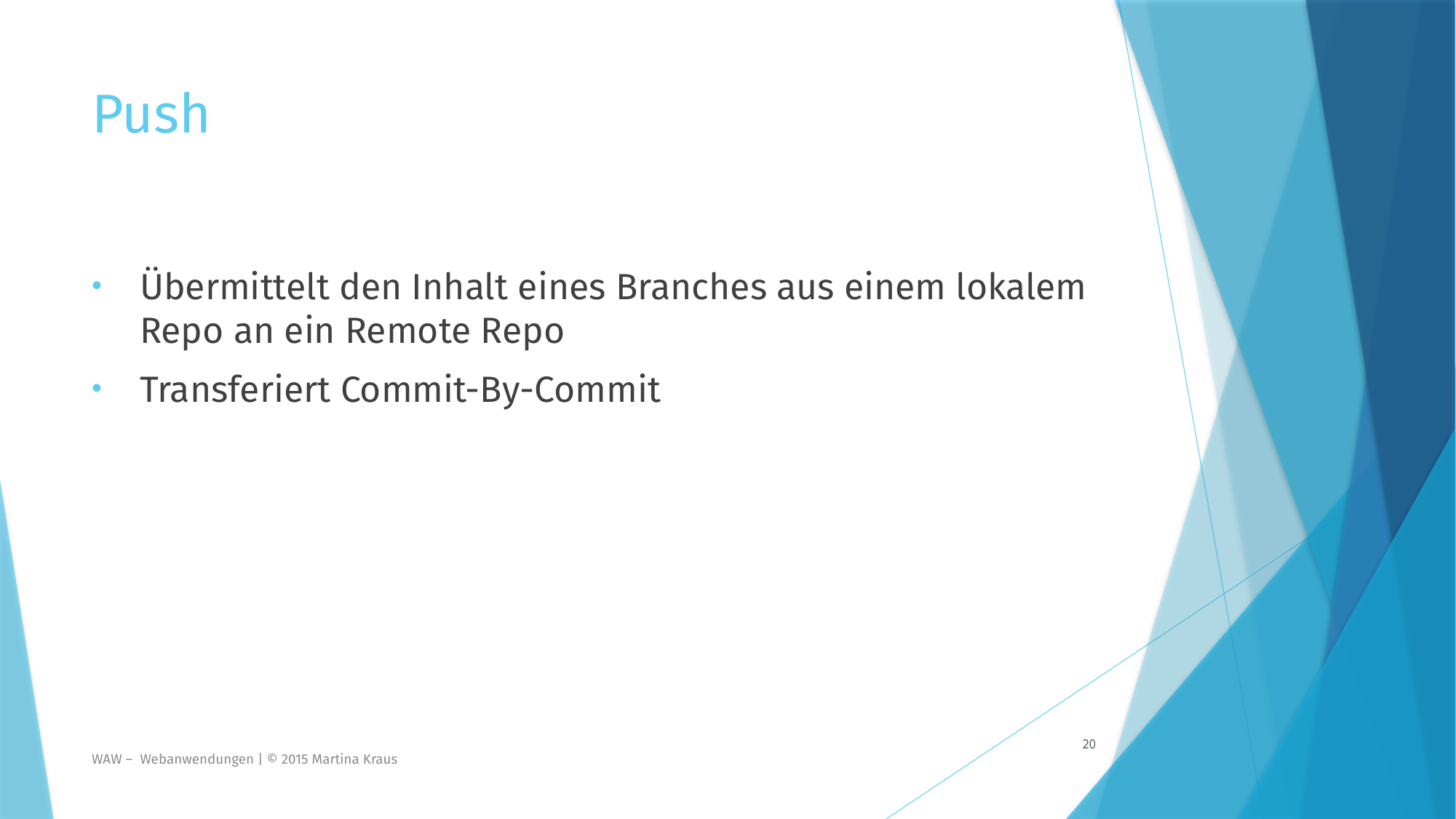

# Push
Übermittelt den Inhalt eines Branches aus einem lokalem Repo an ein Remote Repo
Transferiert Commit-By-Commit

20
WAW –  Webanwendungen | © 2015 Martina Kraus